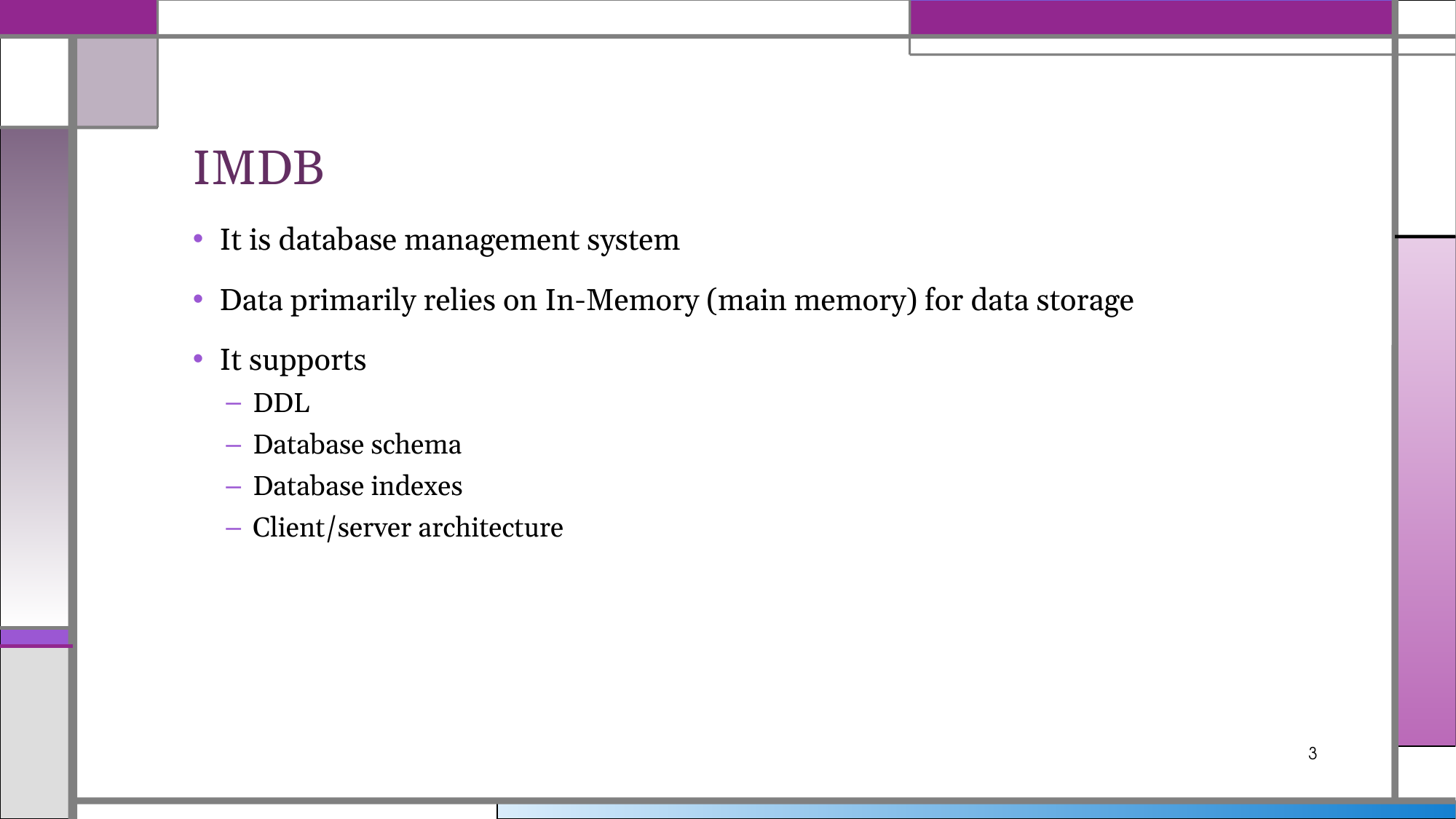

# IMDB
It is database management system
Data primarily relies on In-Memory (main memory) for data storage
It supports
DDL
Database schema
Database indexes
Client/server architecture

3